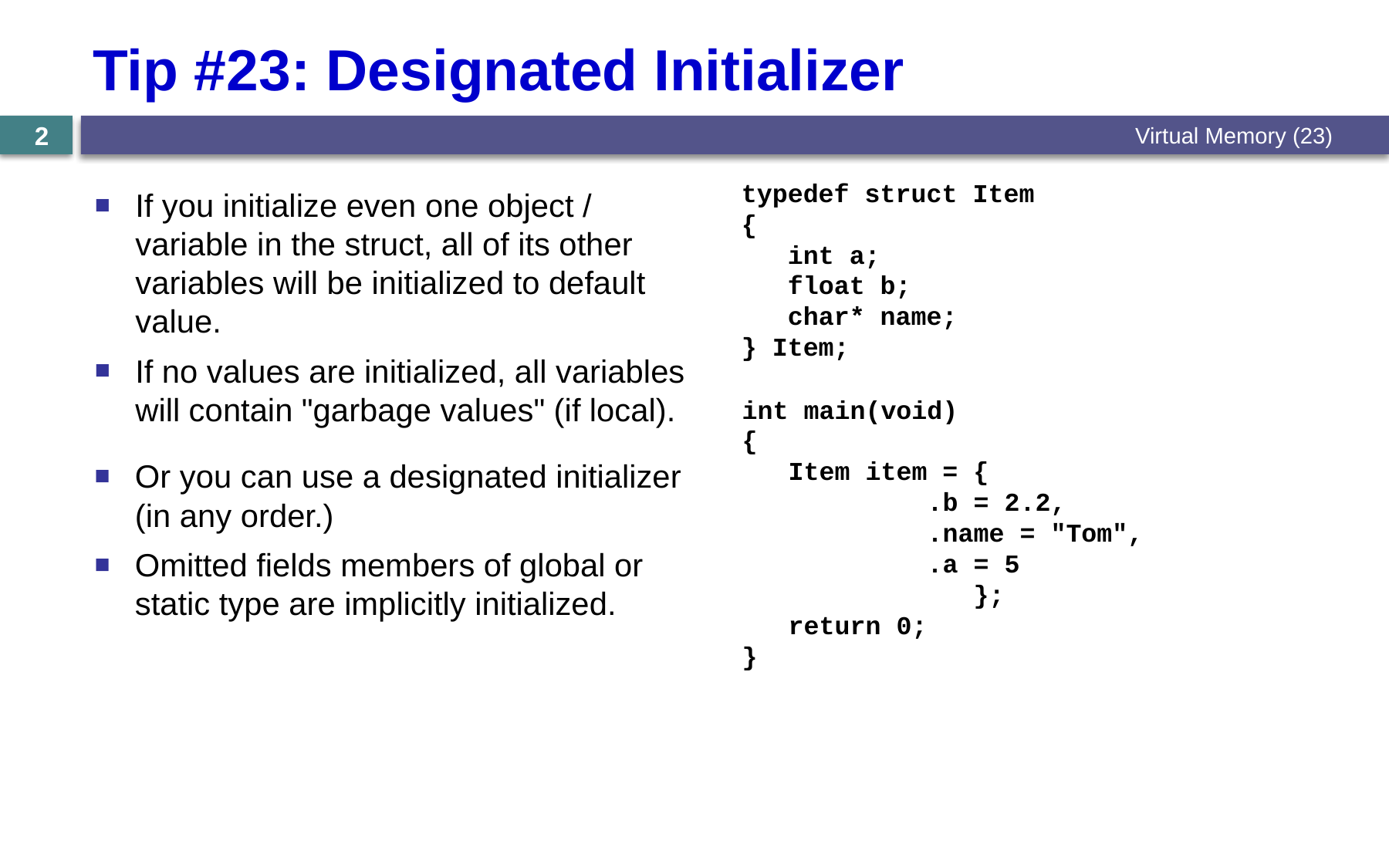

# Tip #23: Designated Initializer
Virtual Memory (23)
2
typedef struct Item
{
   int a;
   float b;
   char* name;
} Item;

int main(void)
{
   Item item = {5, 2.2, "Tom"};
   return 0;
}
If you initialize even one object / variable in the struct, all of its other variables will be initialized to default value.
If no values are initialized, all variables will contain "garbage values" (if local).
int main(void)
{
   Item item = {
            .b = 2.2,
            .name = "Tom",
            .a = 5
               };
   return 0;
}
Or you can use a designated initializer (in any order.)
Omitted fields members of global or static type are implicitly initialized.